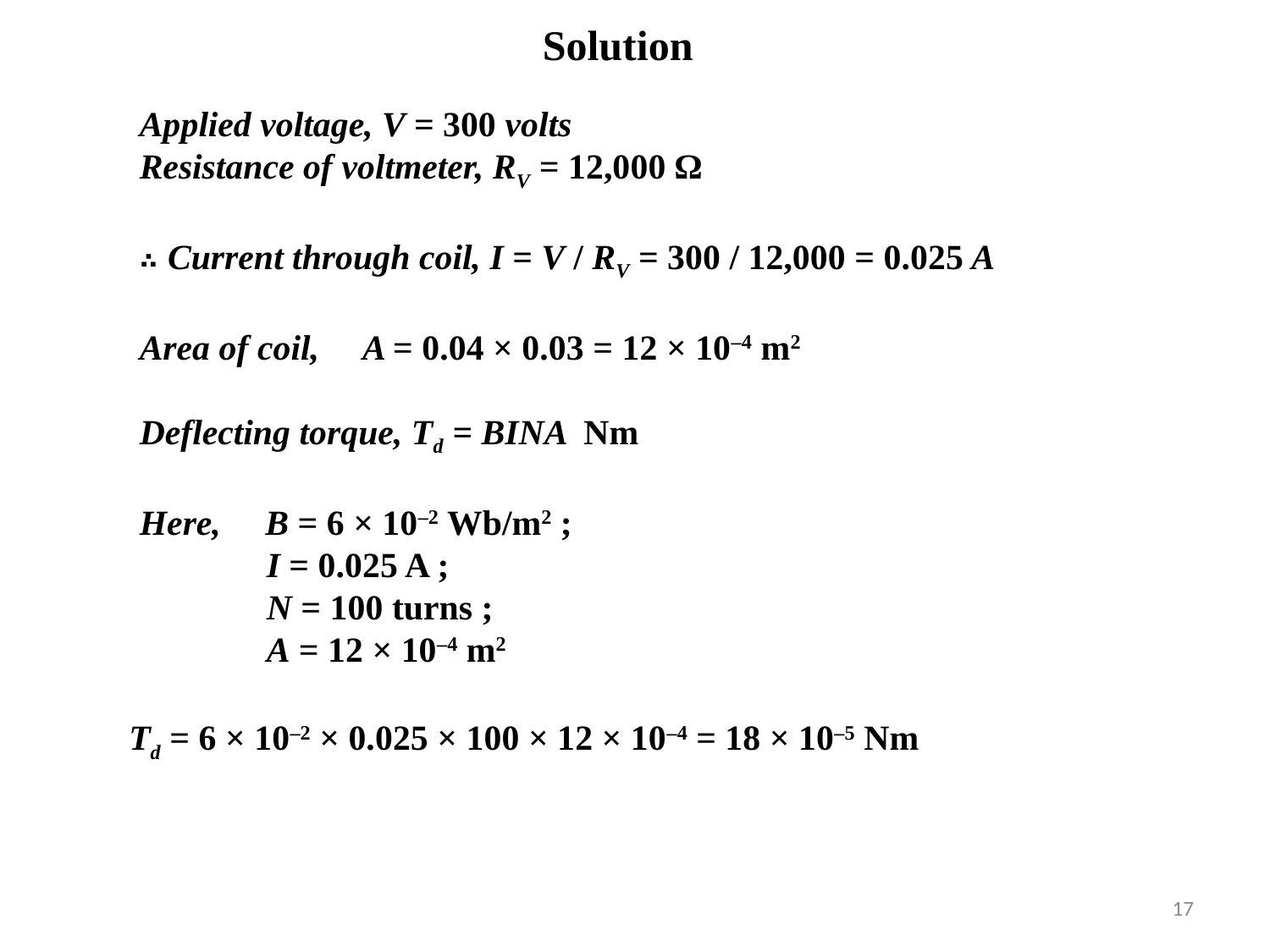

Solution
Applied voltage, V = 300 volts
Resistance of voltmeter, RV = 12,000 Ω

∴ Current through coil, I = V / RV = 300 / 12,000 = 0.025 A

Area of coil,     A = 0.04 × 0.03 = 12 × 10–4 m2

Deflecting torque, Td = BINA  Nm

Here,     B = 6 × 10–2 Wb/m2 ;
	I = 0.025 A ;
	N = 100 turns ;
	A = 12 × 10–4 m2
Td = 6 × 10–2 × 0.025 × 100 × 12 × 10–4 = 18 × 10–5 Nm
17